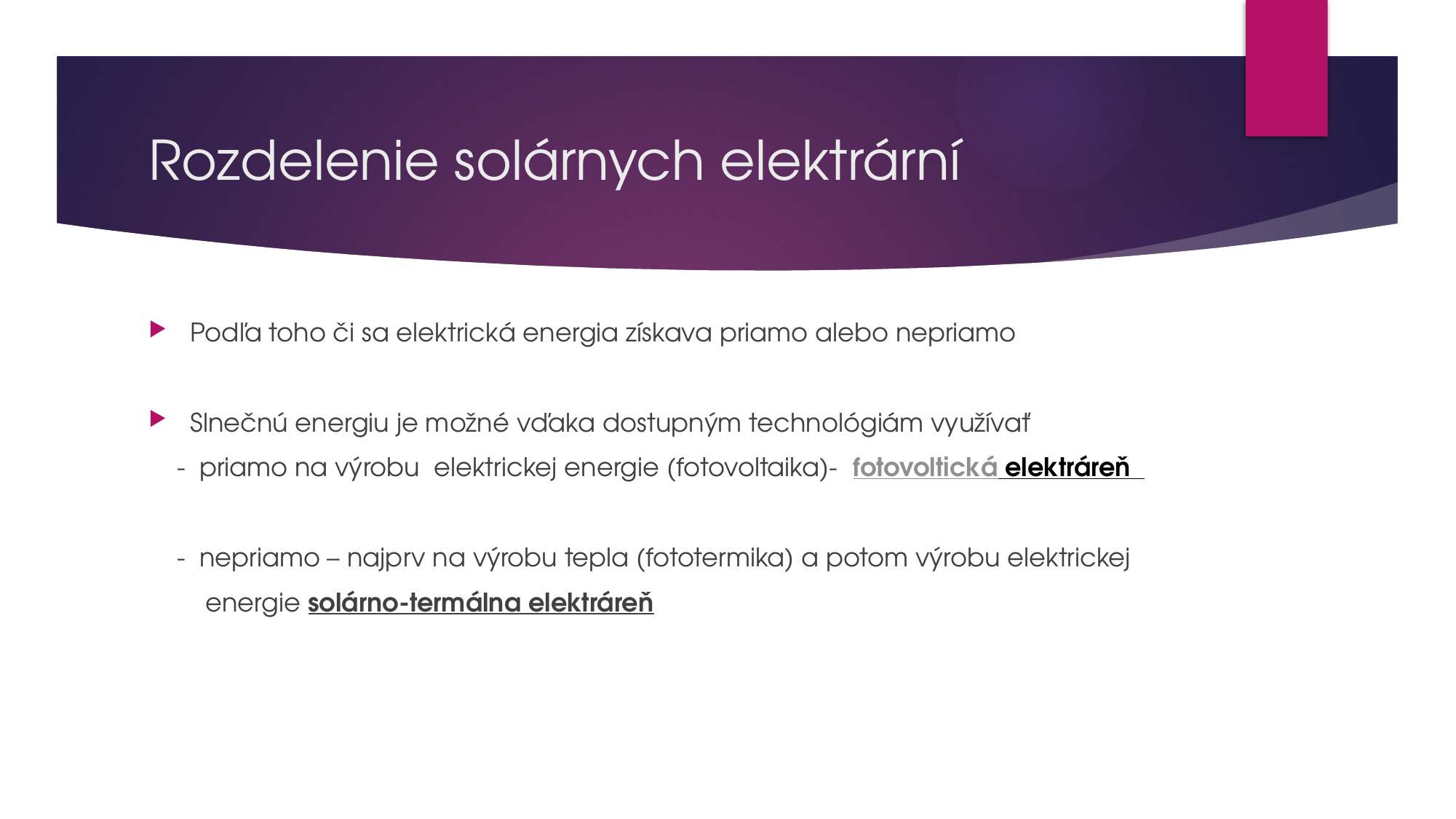

# Rozdelenie solárnych elektrární
Podľa toho či sa elektrická energia získava priamo alebo nepriamo

Slnečnú energiu je možné vďaka dostupným technológiám využívať
    -  priamo na výrobu  elektrickej energie (fotovoltaika)-  fotovoltická elektráreň

    -  nepriamo – najprv na výrobu tepla (fototermika) a potom výrobu elektrickej
        energie solárno-termálna elektráreň